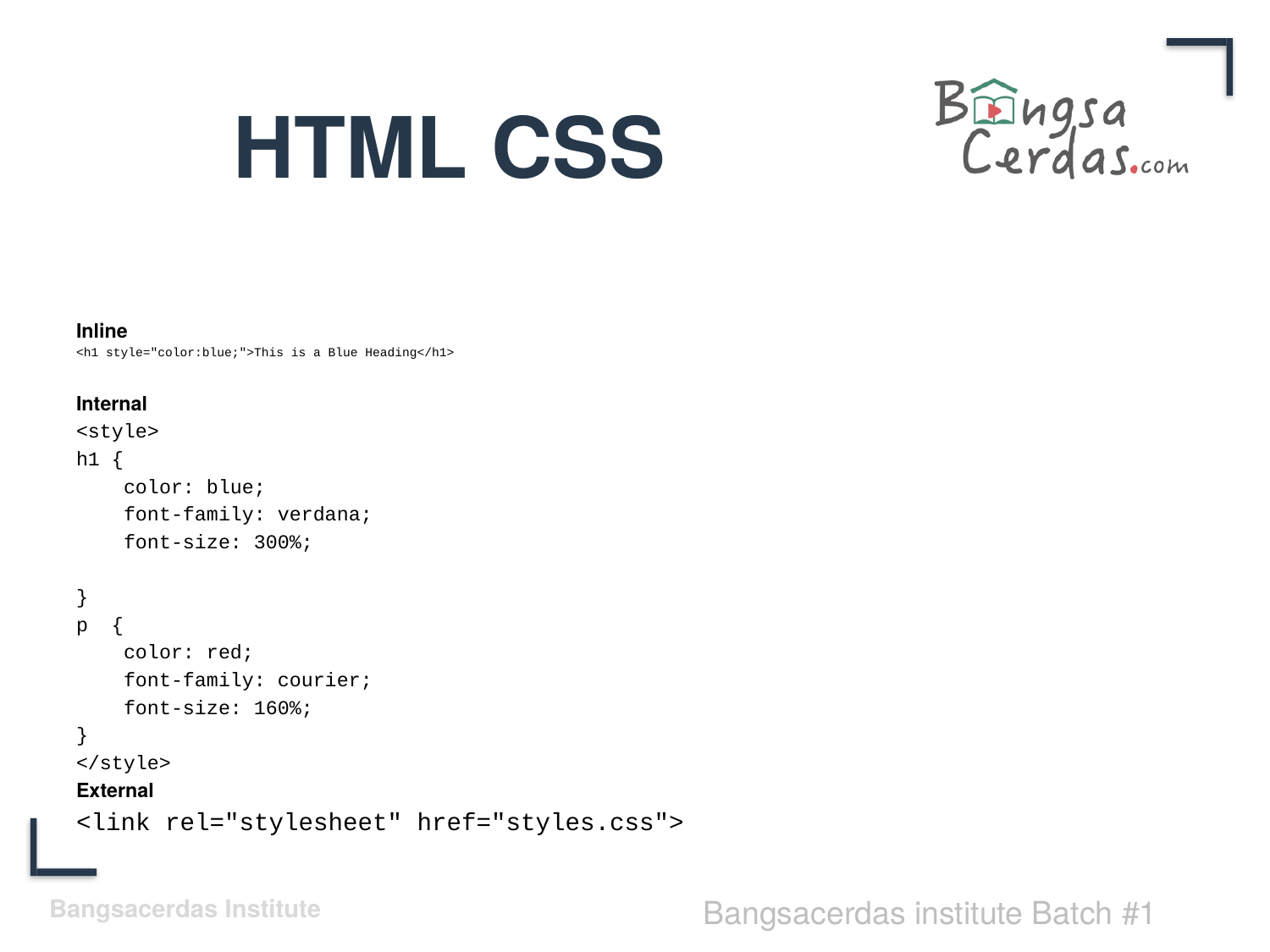

# HTML CSS
Inline
<h1 style="color:blue;">This is a Blue Heading</h1>

Internal
<style>
h1 {
    color: blue;
    font-family: verdana;
    font-size: 300%;

}
p  {
    color: red;
    font-family: courier;
    font-size: 160%;
}
</style>
External
<link rel="stylesheet" href="styles.css">